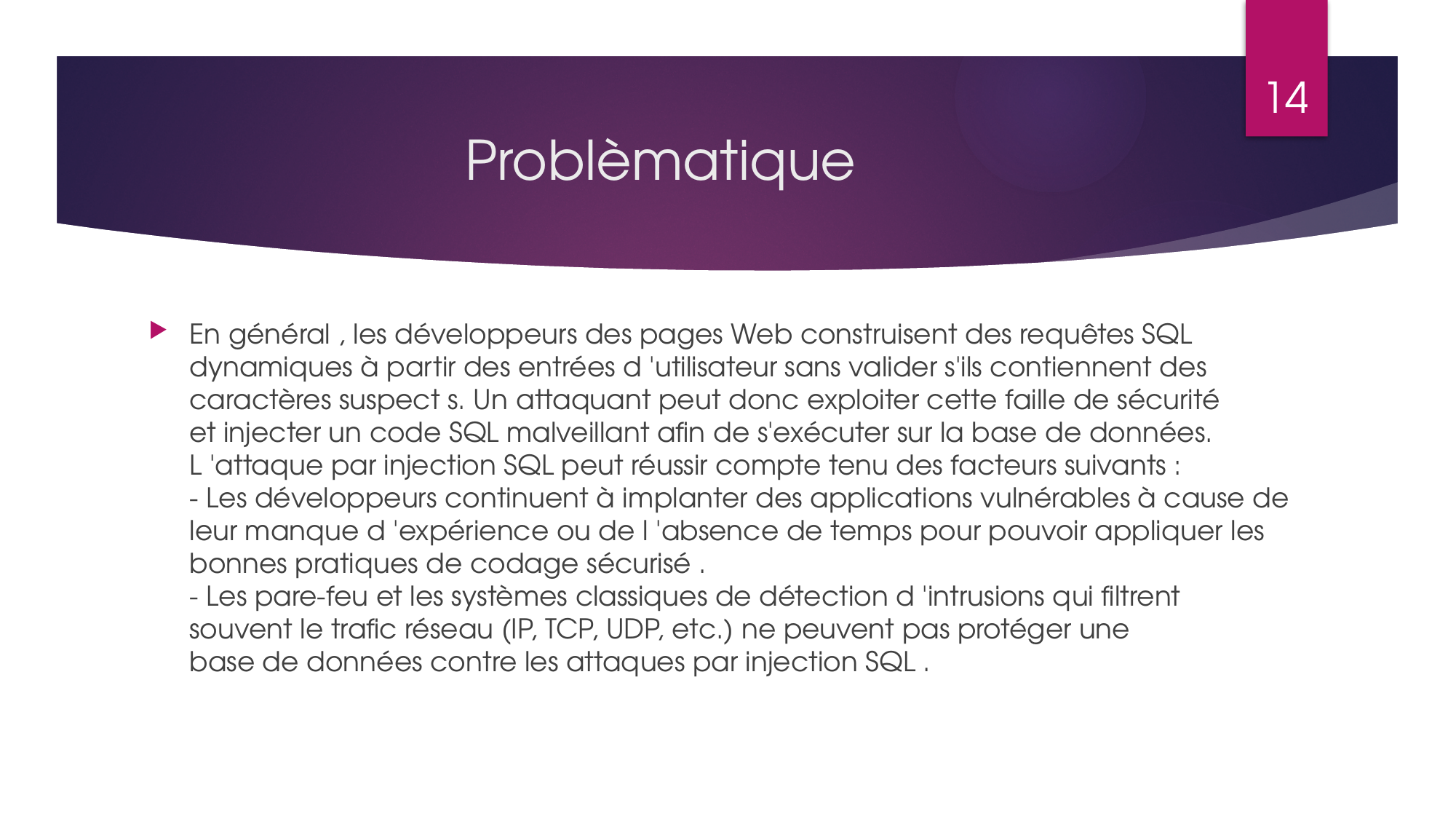

14
# Problèmatique
En général , les développeurs des pages Web construisent des requêtes SQL
dynamiques à partir des entrées d 'utilisateur sans valider s'ils contiennent des
caractères suspect s. Un attaquant peut donc exploiter cette faille de sécurité
et injecter un code SQL malveillant afin de s'exécuter sur la base de données.
L 'attaque par injection SQL peut réussir compte tenu des facteurs suivants :
- Les développeurs continuent à implanter des applications vulnérables à cause de leur manque d 'expérience ou de l 'absence de temps pour pouvoir appliquer les bonnes pratiques de codage sécurisé .
- Les pare-feu et les systèmes classiques de détection d 'intrusions qui filtrent
souvent le trafic réseau (IP, TCP, UDP, etc.) ne peuvent pas protéger une
base de données contre les attaques par injection SQL .